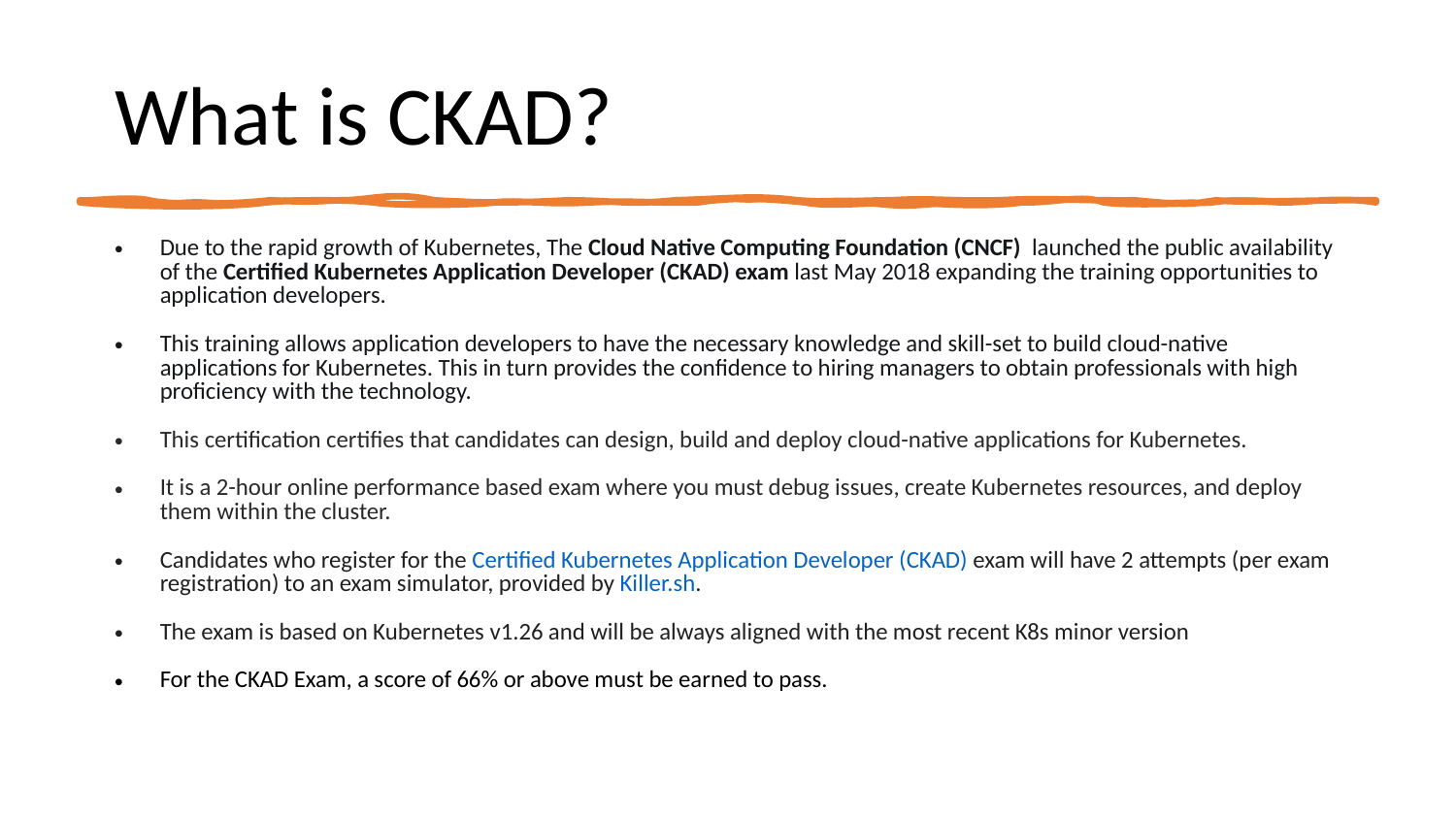

# What is CKAD?

Due to the rapid growth of Kubernetes, The Cloud Native Computing Foundation (CNCF)  launched the public availability of the Certified Kubernetes Application Developer (CKAD) exam last May 2018 expanding the training opportunities to application developers.

This training allows application developers to have the necessary knowledge and skill-set to build cloud-native applications for Kubernetes. This in turn provides the confidence to hiring managers to obtain professionals with high proficiency with the technology.

This certification certifies that candidates can design, build and deploy cloud-native applications for Kubernetes.

It is a 2-hour online performance based exam where you must debug issues, create Kubernetes resources, and deploy them within the cluster.

Candidates who register for the Certified Kubernetes Application Developer (CKAD) exam will have 2 attempts (per exam registration) to an exam simulator, provided by Killer.sh.

The exam is based on Kubernetes v1.26 and will be always aligned with the most recent K8s minor version

For the CKAD Exam, a score of 66% or above must be earned to pass.